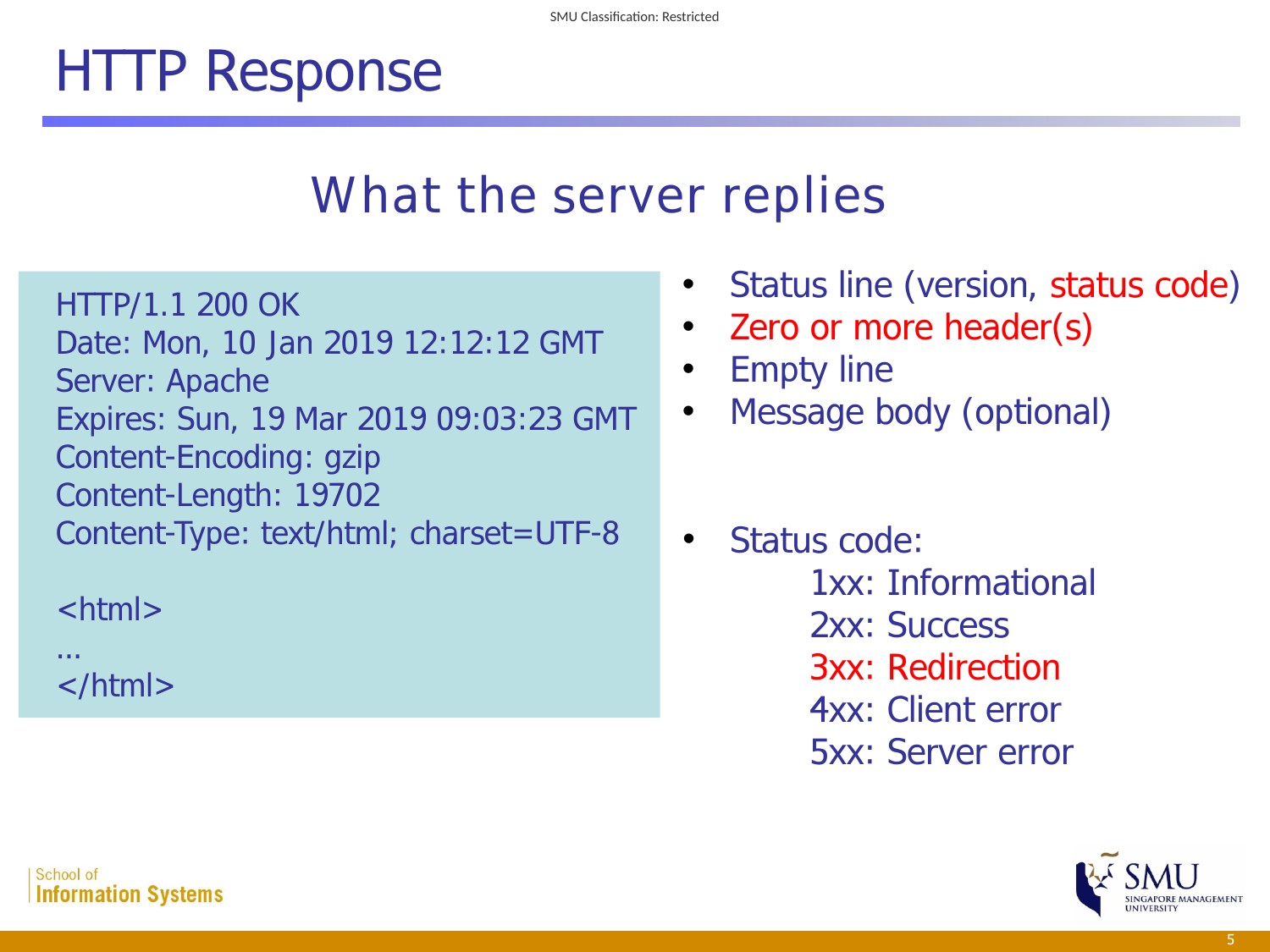

# HTTP Response
What the server replies
Status line (version, status code)
Zero or more header(s)
Empty line
Message body (optional)
HTTP/1.1 200 OK
Date: Mon, 10 Jan 2019 12:12:12 GMT
Server: Apache
Expires: Sun, 19 Mar 2019 09:03:23 GMT
Content-Encoding: gzip
Content-Length: 19702
Content-Type: text/html; charset=UTF-8

<html>
…
</html>
Status code:
	1xx: Informational
	2xx: Success
	3xx: Redirection
	4xx: Client error
	5xx: Server error
                                      5